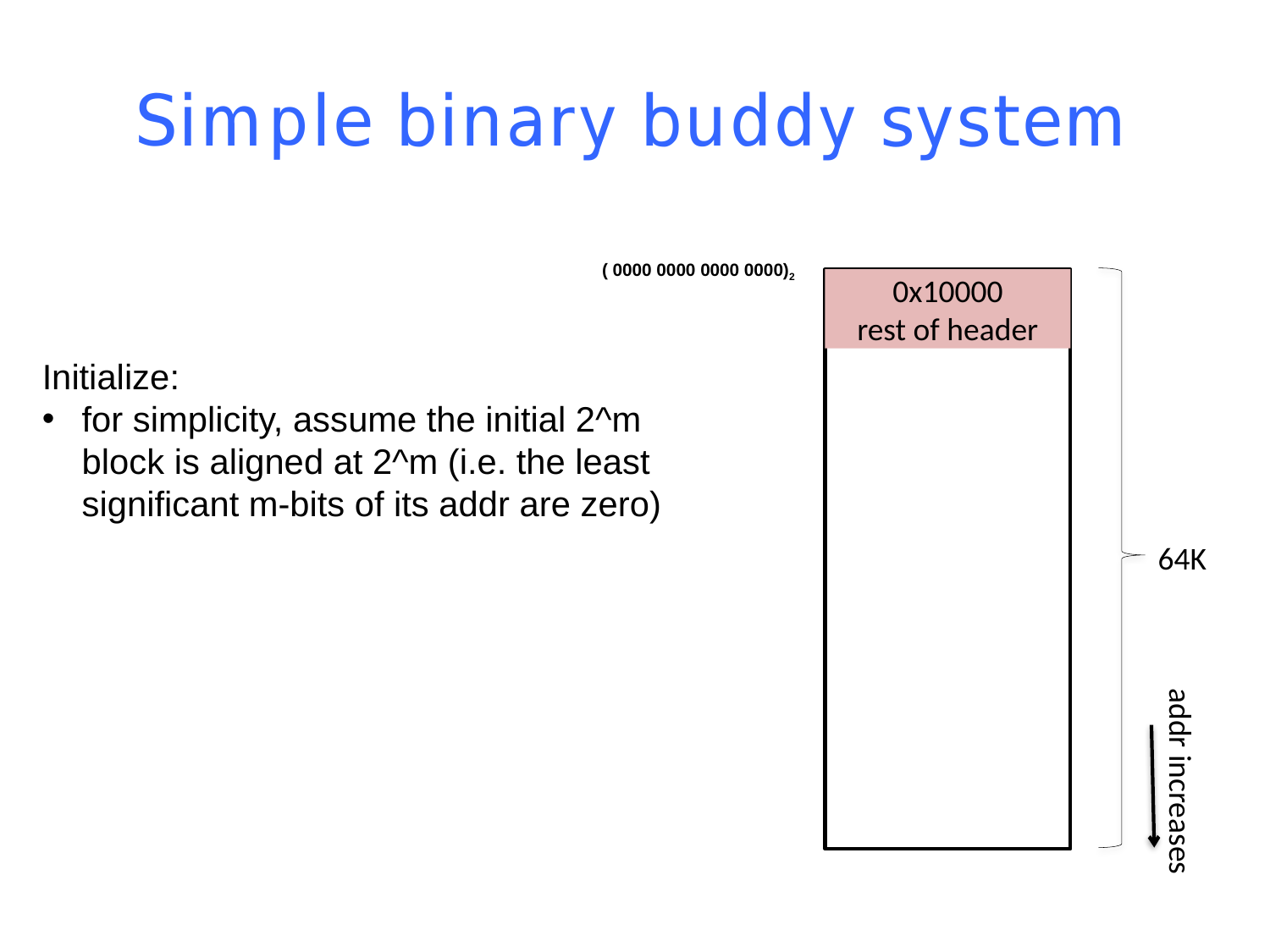

# Simple binary buddy system
( 0000 0000 0000 0000)2

0x10000
rest of header

Initialize:
for simplicity, assume the initial 2^m block is aligned at 2^m (i.e. the least significant m-bits of its addr are zero)
64K
addr increases